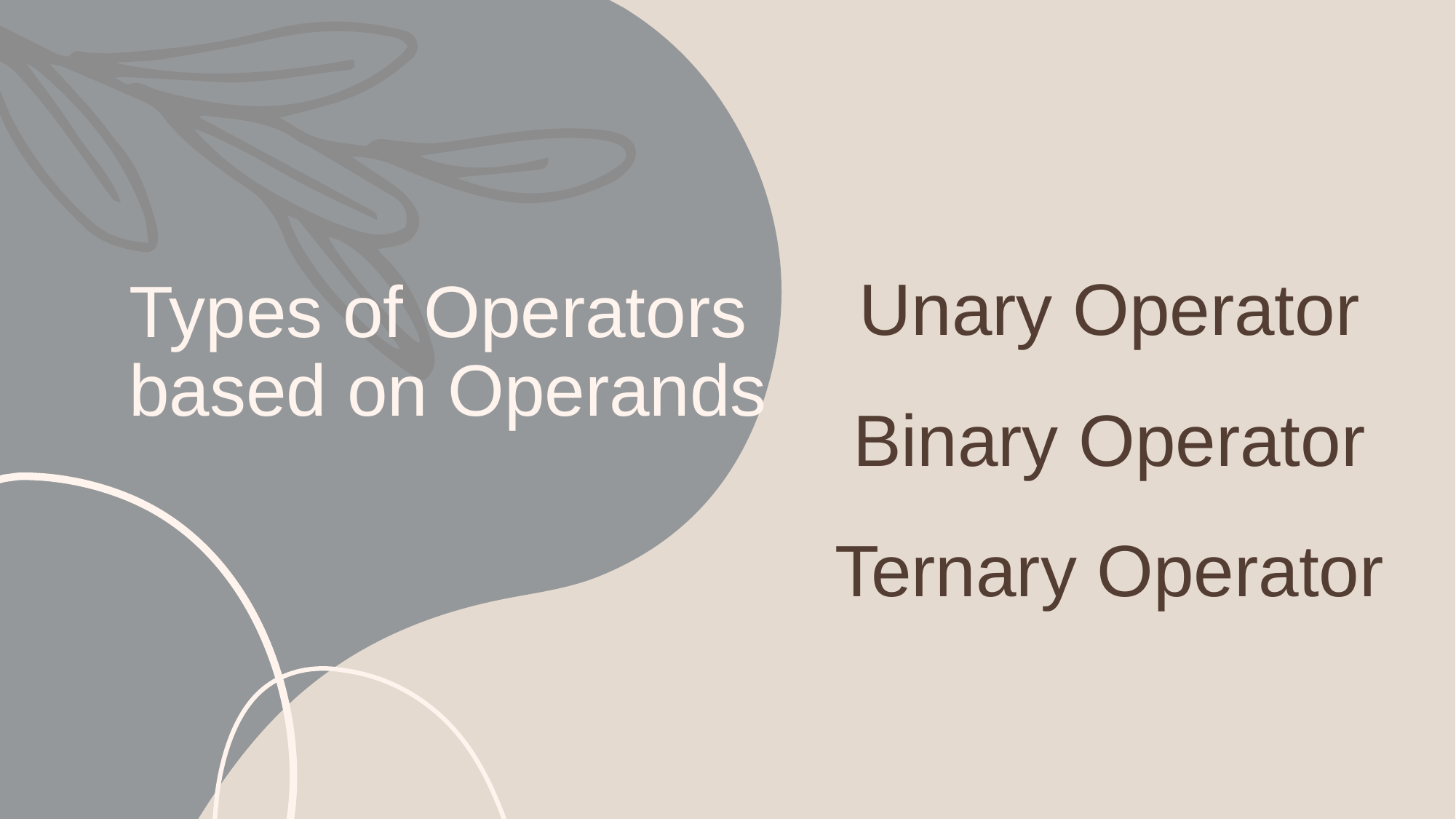

# Types of Operators based on Operands
Unary Operator
Binary Operator
Ternary Operator